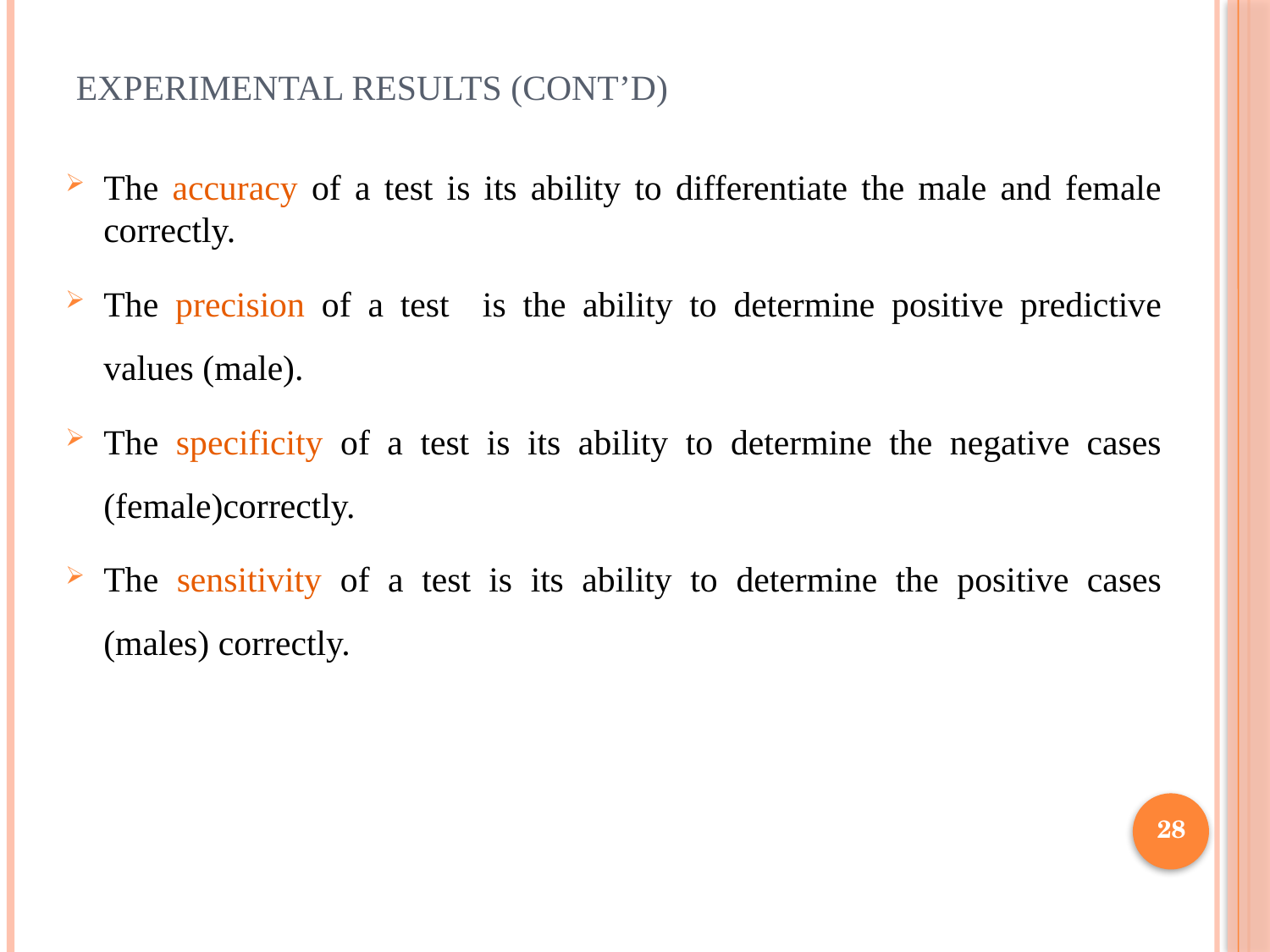

# Experimental Results (Cont’d)
The accuracy of a test is its ability to differentiate the male and female correctly.
The precision of a test  is the ability to determine positive predictive values (male).
The specificity of a test is its ability to determine the negative cases (female)correctly.
The sensitivity of a test is its ability to determine the positive cases (males) correctly.
28